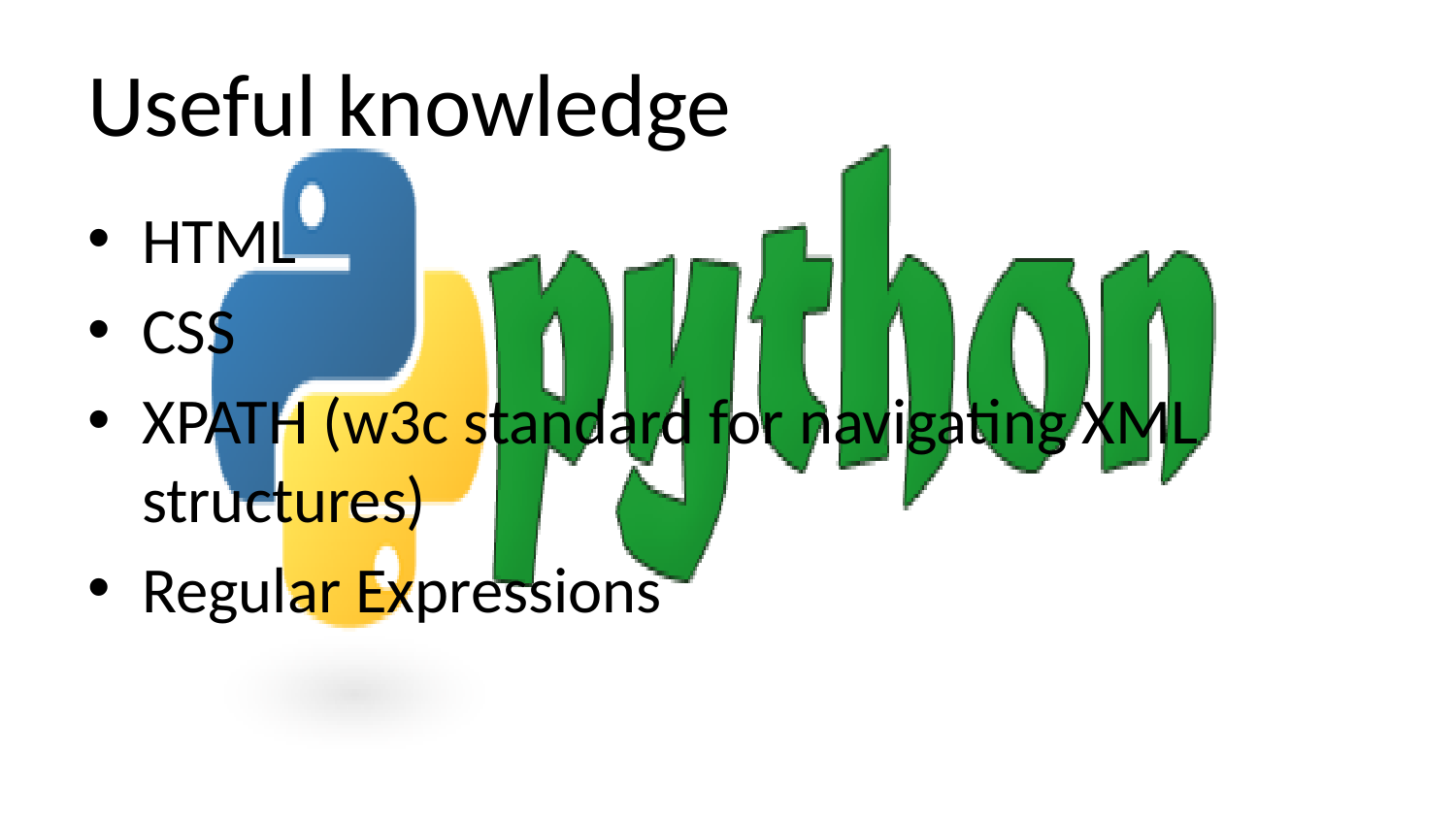

# Useful knowledge
HTML
CSS
XPATH (w3c standard for navigating XML structures)
Regular Expressions